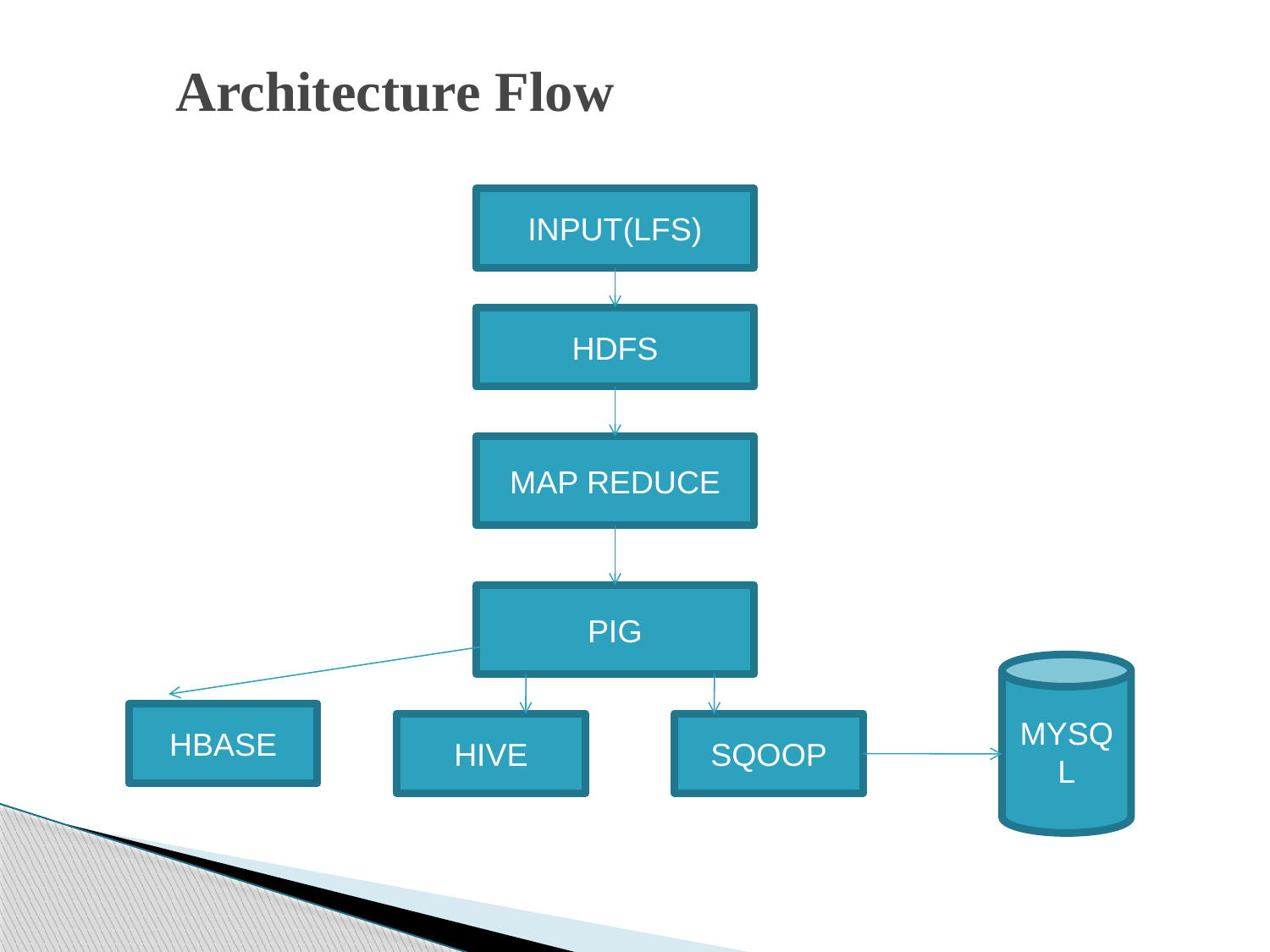

# Architecture Flow

INPUT(LFS)
HDFS
MAP REDUCE
PIG
MYSQL
HBASE
HIVE
SQOOP